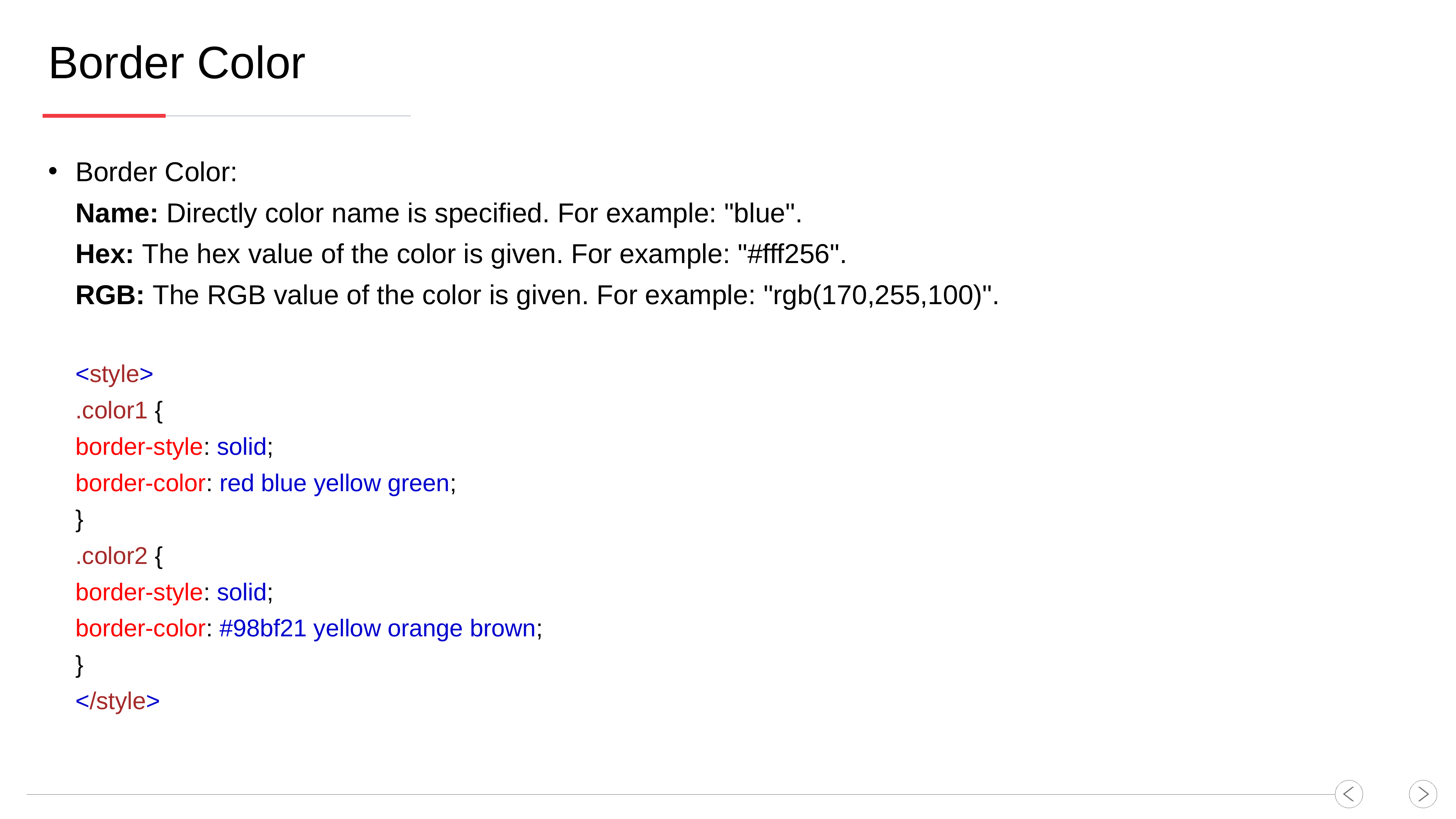

Border Color
Border Color:
Name: Directly color name is specified. For example: "blue".
Hex: The hex value of the color is given. For example: "#fff256".
RGB: The RGB value of the color is given. For example: "rgb(170,255,100)".
<style>
.color1 {
border-style: solid;
border-color: red blue yellow green;
}
.color2 {
border-style: solid;
border-color: #98bf21 yellow orange brown;
}
</style>